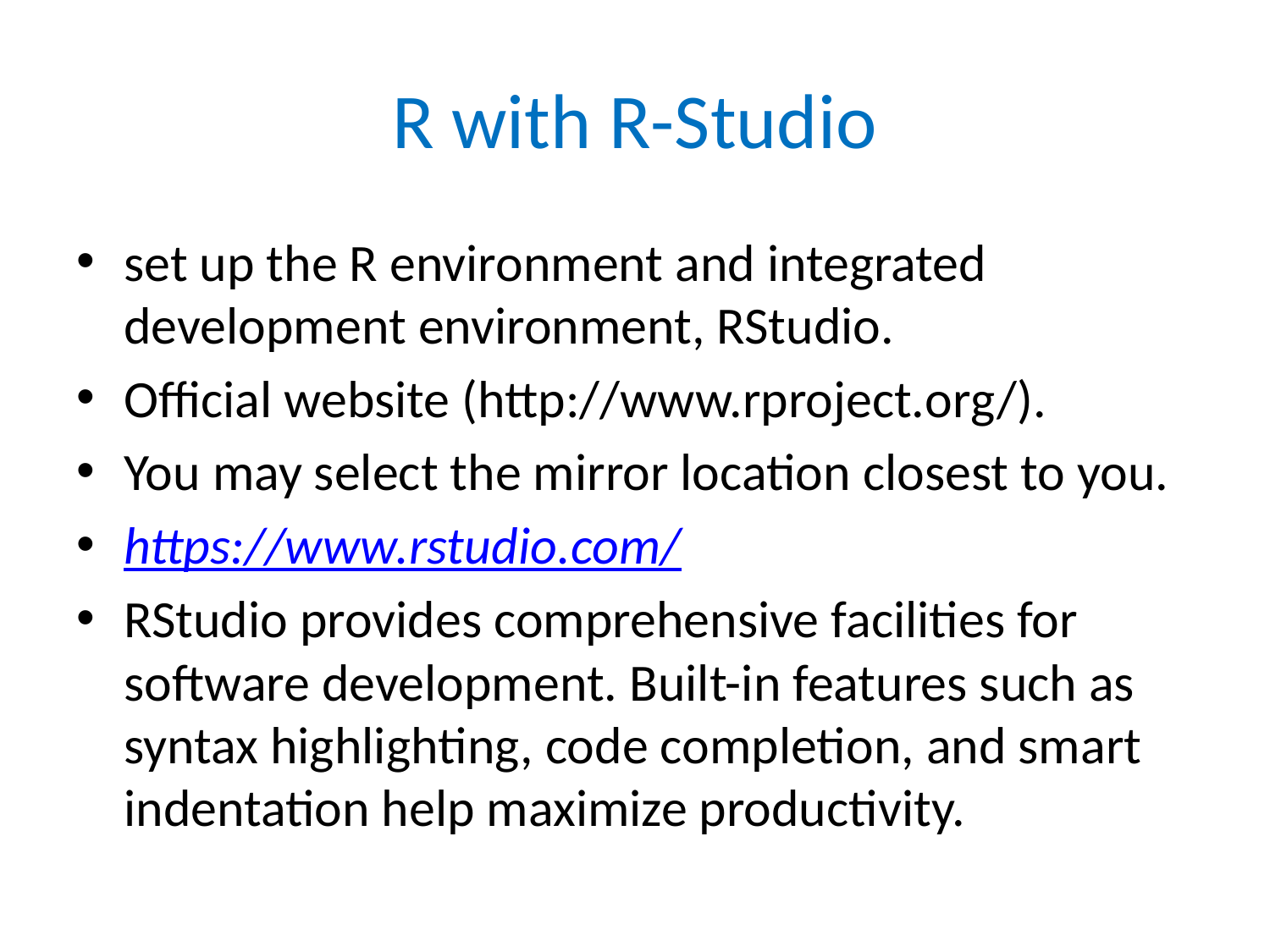

# R with R-Studio
set up the R environment and integrated development environment, RStudio.
Official website (http://www.rproject.org/).
You may select the mirror location closest to you.
https://www.rstudio.com/
RStudio provides comprehensive facilities for software development. Built-in features such as syntax highlighting, code completion, and smart indentation help maximize productivity.